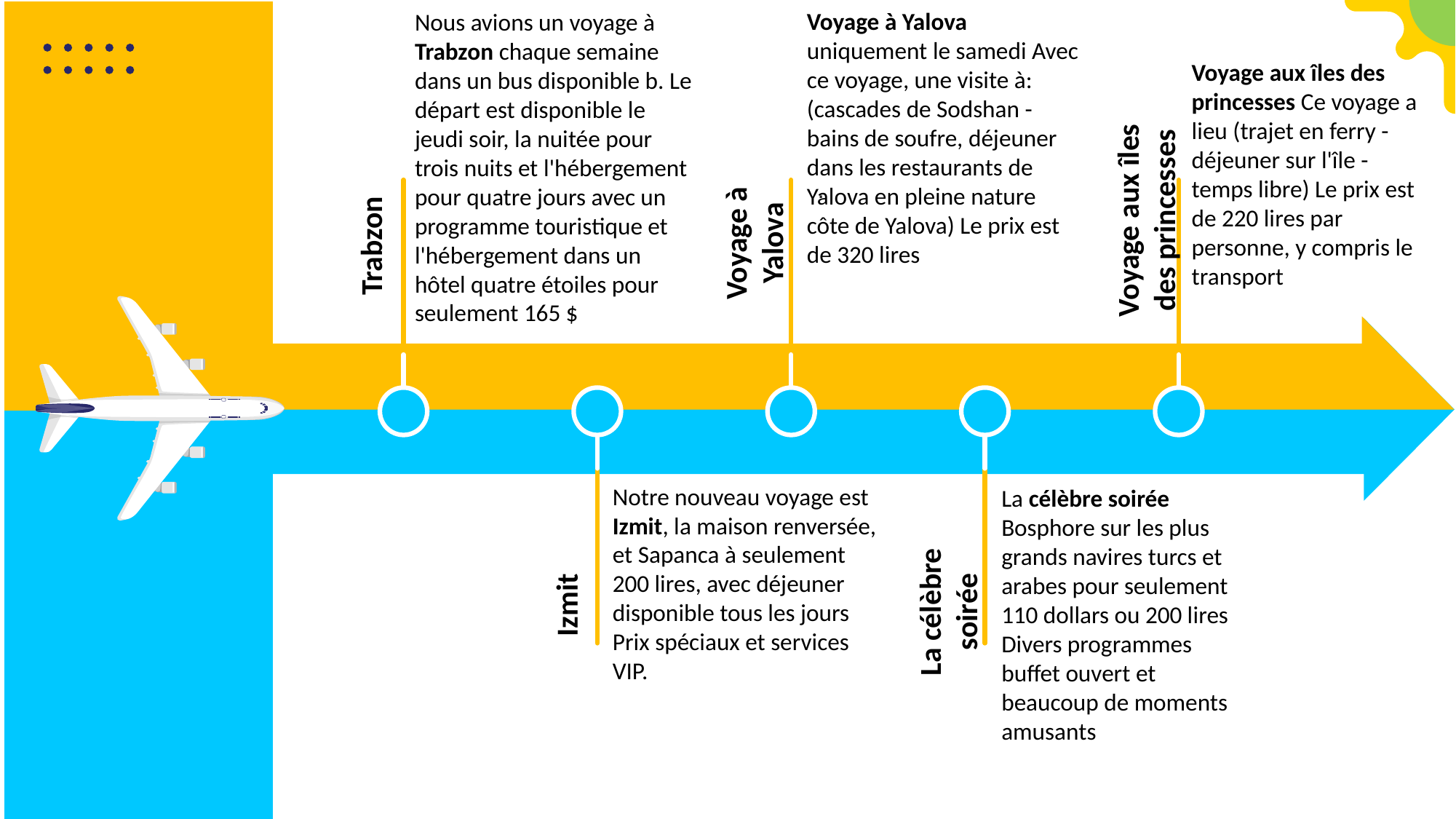

Voyage à Yalova uniquement le samedi Avec ce voyage, une visite à: (cascades de Sodshan - bains de soufre, déjeuner dans les restaurants de Yalova en pleine nature  côte de Yalova) Le prix est de 320 lires

Nous avions un voyage à Trabzon chaque semaine dans un bus disponible b. Le départ est disponible le jeudi soir, la nuitée pour trois nuits et l'hébergement pour quatre jours avec un programme touristique et l'hébergement dans un hôtel quatre étoiles pour seulement 165 $

Voyage aux îles des princesses Ce voyage a lieu (trajet en ferry - déjeuner sur l'île - temps libre) Le prix est de 220 lires par personne, y compris le transport

.

Voyage aux îles des princesses
Voyage à Yalova
Trabzon

Notre nouveau voyage est Izmit, la maison renversée, et Sapanca à seulement 200 lires, avec déjeuner disponible tous les jours Prix ​​spéciaux et services VIP.
La célèbre soirée Bosphore sur les plus grands navires turcs et arabes pour seulement 110 dollars ou 200 lires Divers programmes buffet ouvert et beaucoup de moments amusants
La célèbre soirée
Izmit